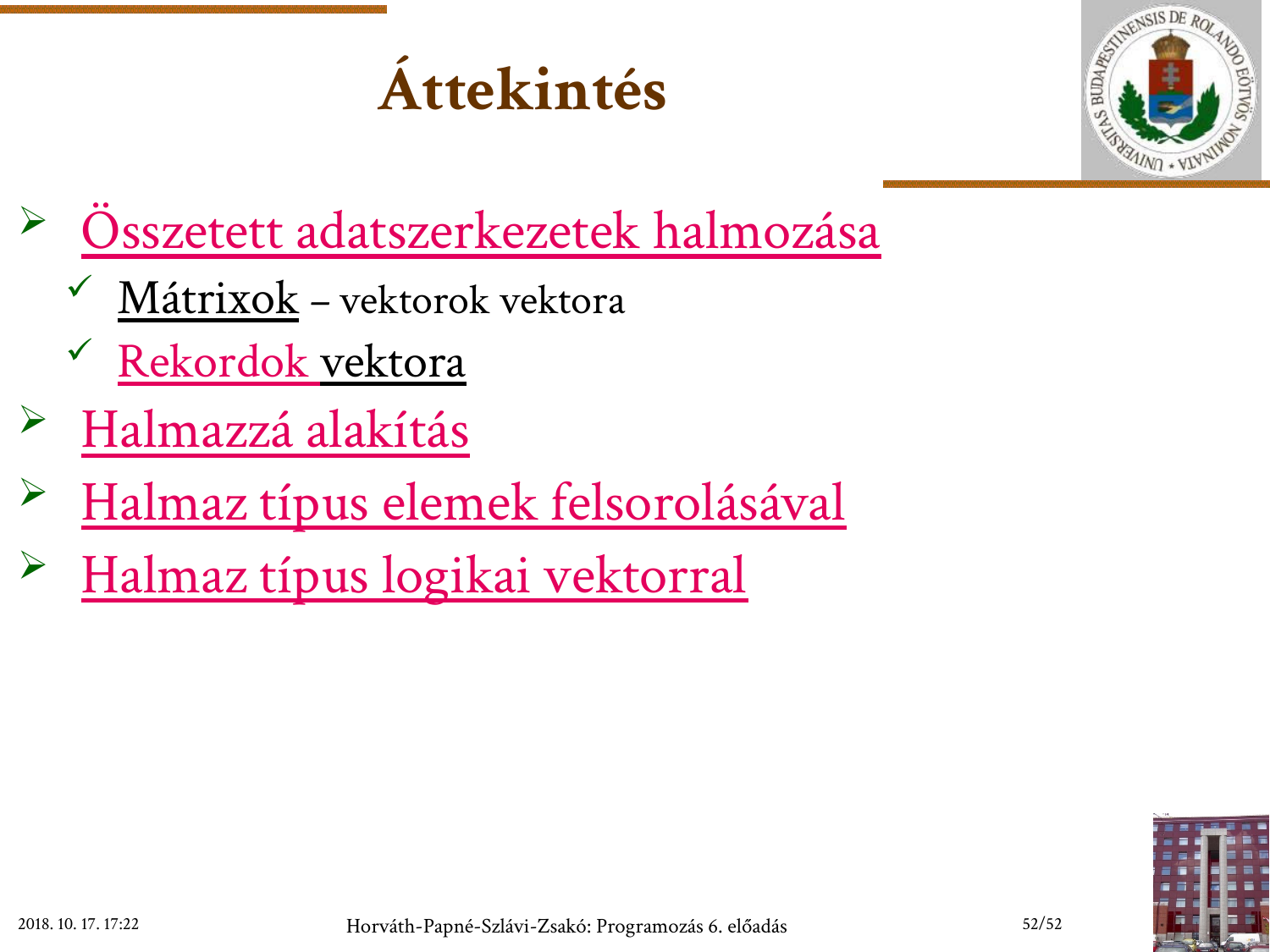

# Áttekintés
Összetett adatszerkezetek halmozása
Mátrixok – vektorok vektora
Rekordok vektora
Halmazzá alakítás
Halmaz típus elemek felsorolásával
Halmaz típus logikai vektorral

2018. 10. 17. 17:22
Horváth-Papné-Szlávi-Zsakó: Programozás 6. előadás
52/52